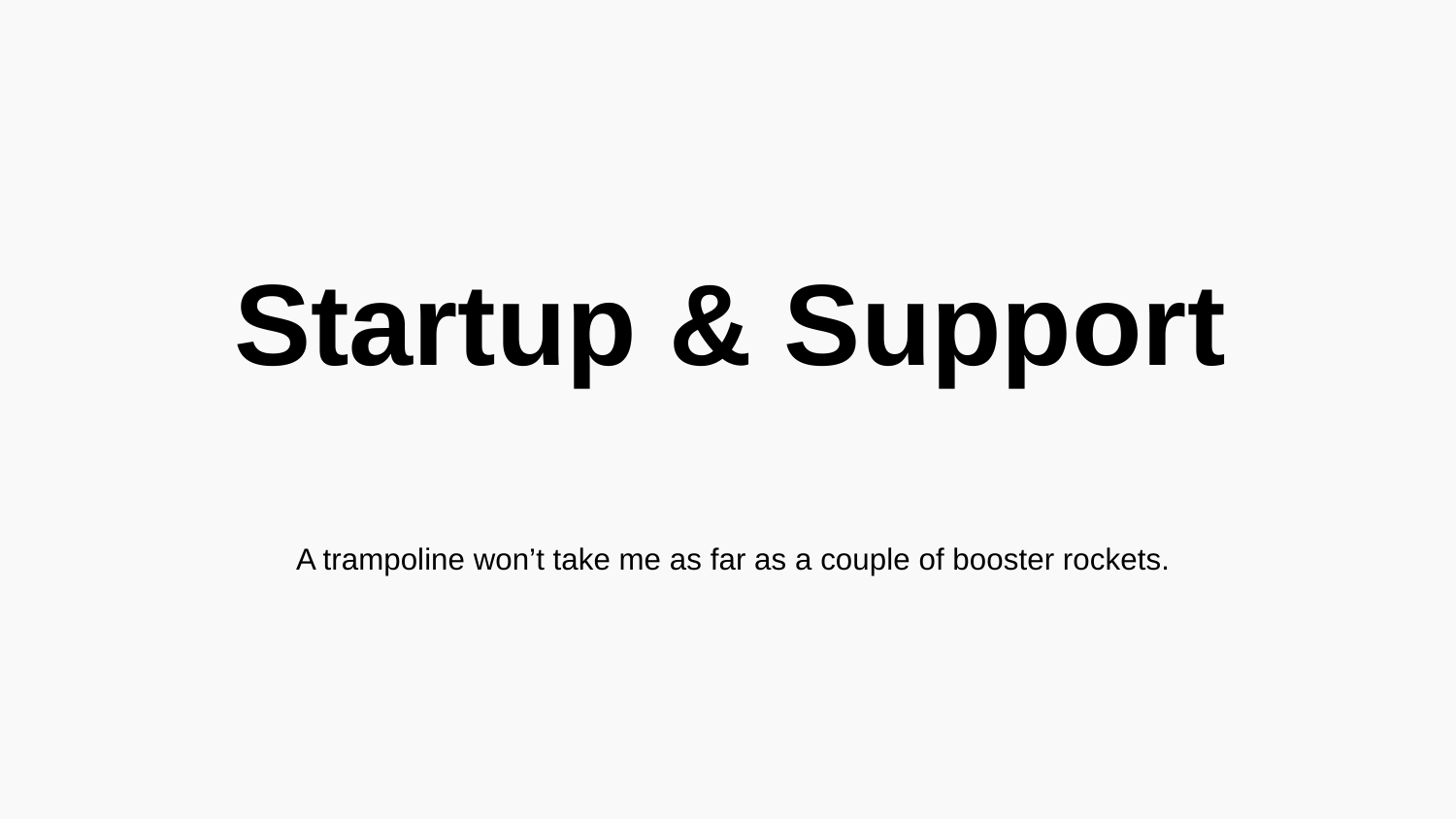

Startup & Support
A trampoline won’t take me as far as a couple of booster rockets.